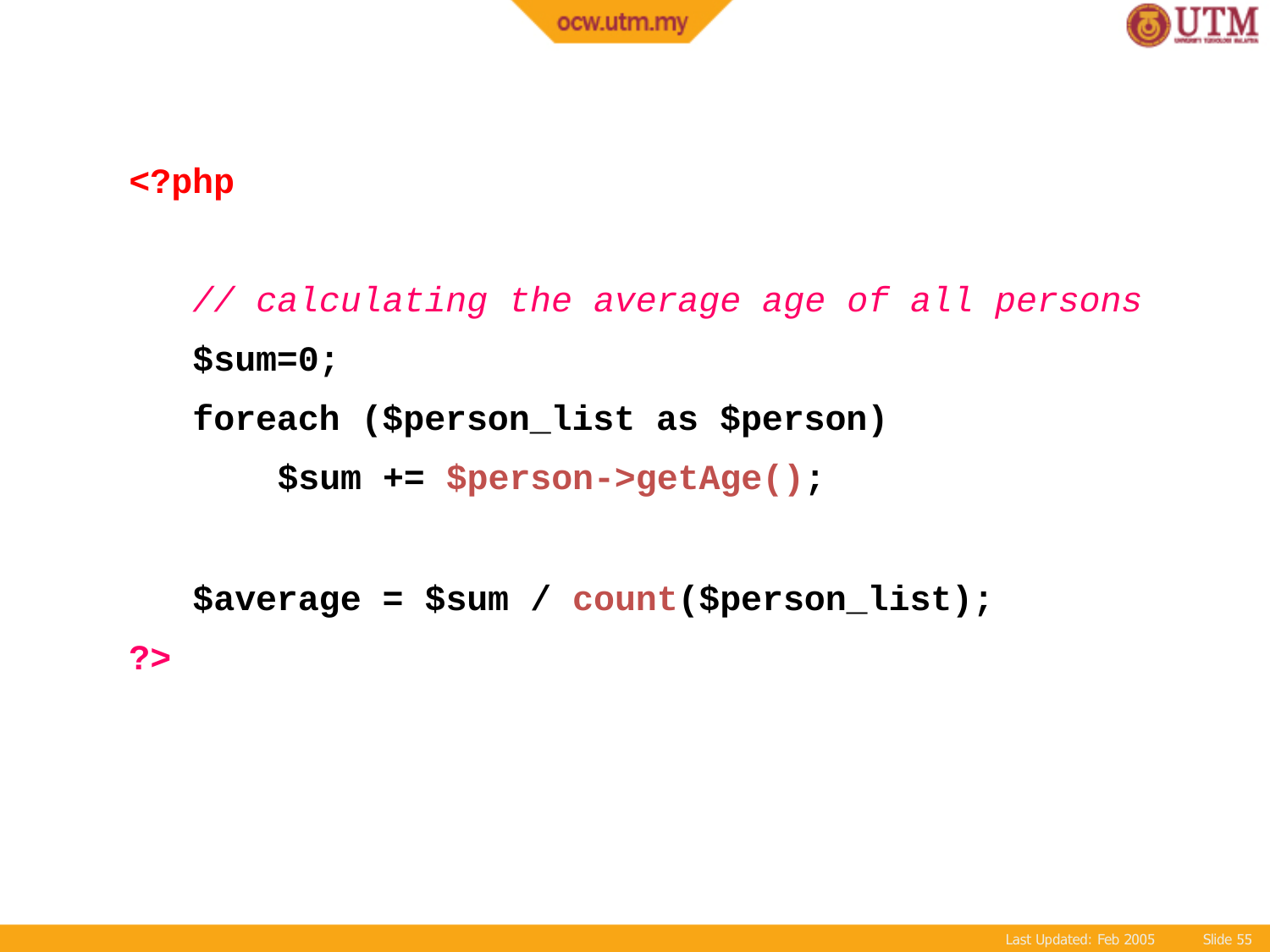

# <?php
// calculating the average age of all persons
$sum=0;
foreach ($person_list as $person)
$sum += $person->getAge();

$average = $sum / count($person_list);
?>
Last Updated: Feb 2005
Slide 55